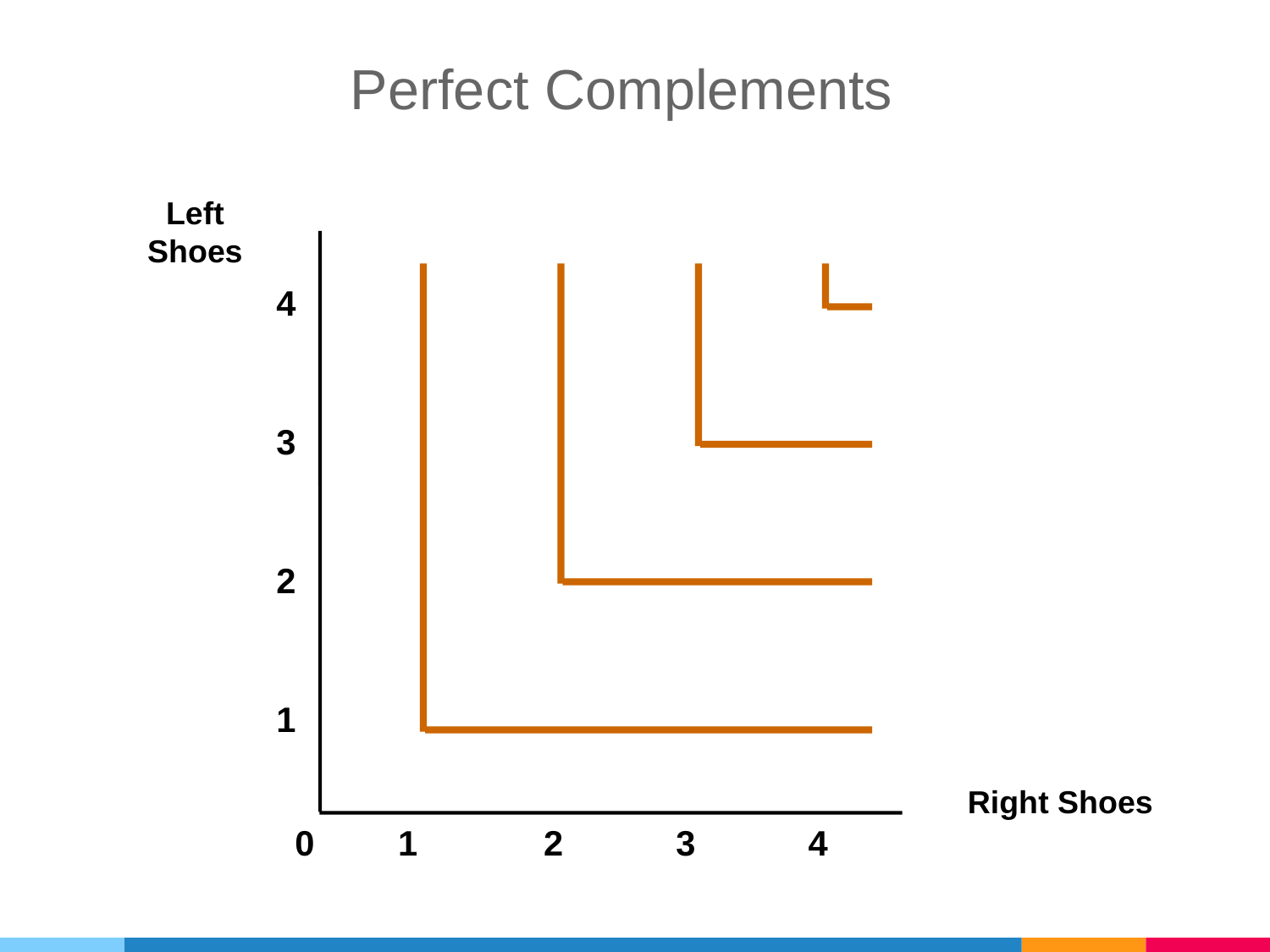

Perfect Complements
Left
Shoes

4
3
2
1
Right Shoes

0
1
2
3
4